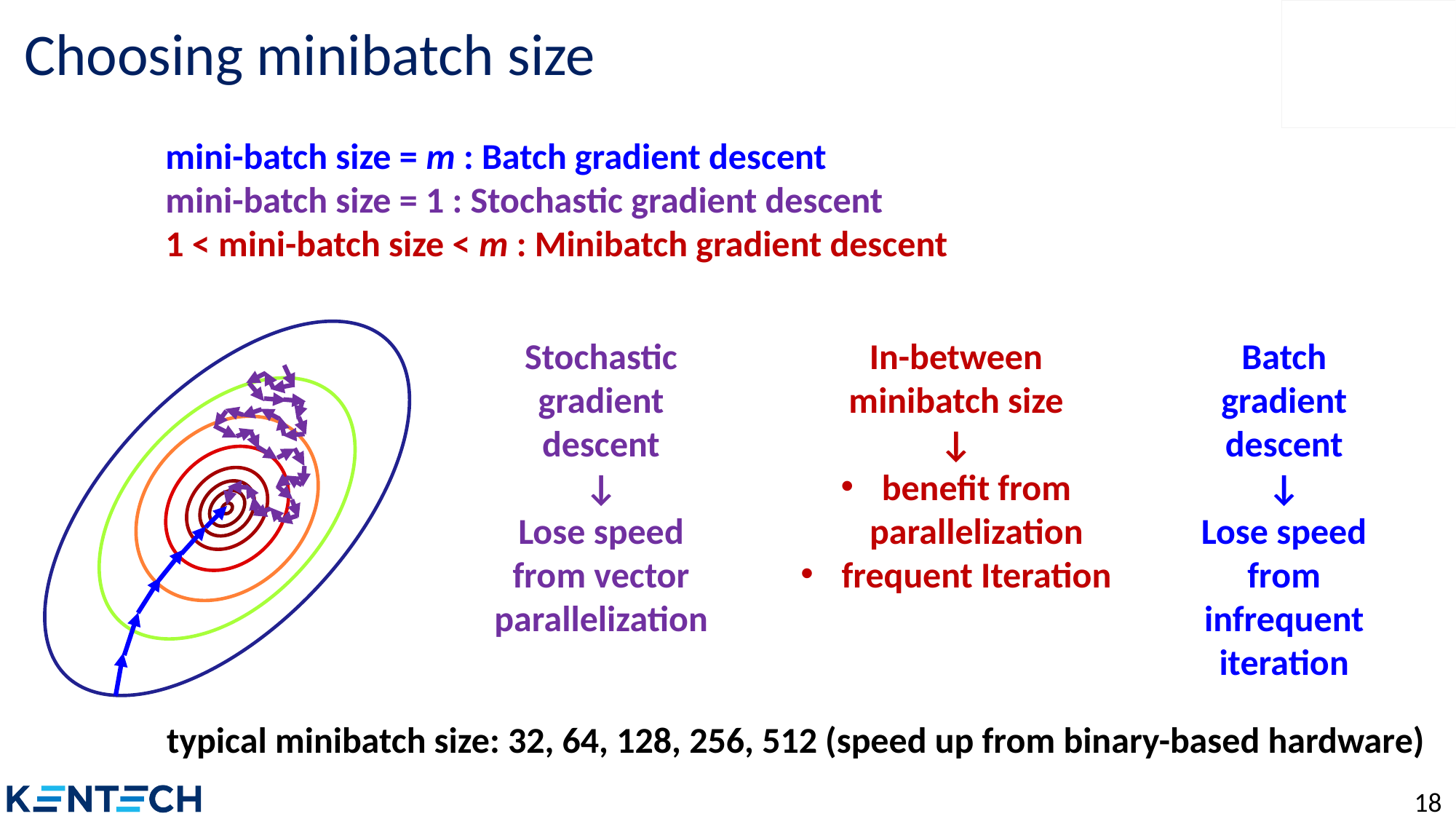

# Choosing minibatch size
mini-batch size = m : Batch gradient descent
mini-batch size = 1 : Stochastic gradient descent
1 < mini-batch size < m : Minibatch gradient descent

Stochastic
gradient descent
↓
Lose speed from vector parallelization
In-between minibatch size
↓
benefit from parallelization
frequent Iteration

Batch
gradient descent
↓
Lose speed from infrequent iteration
typical minibatch size: 32, 64, 128, 256, 512 (speed up from binary-based hardware)
18